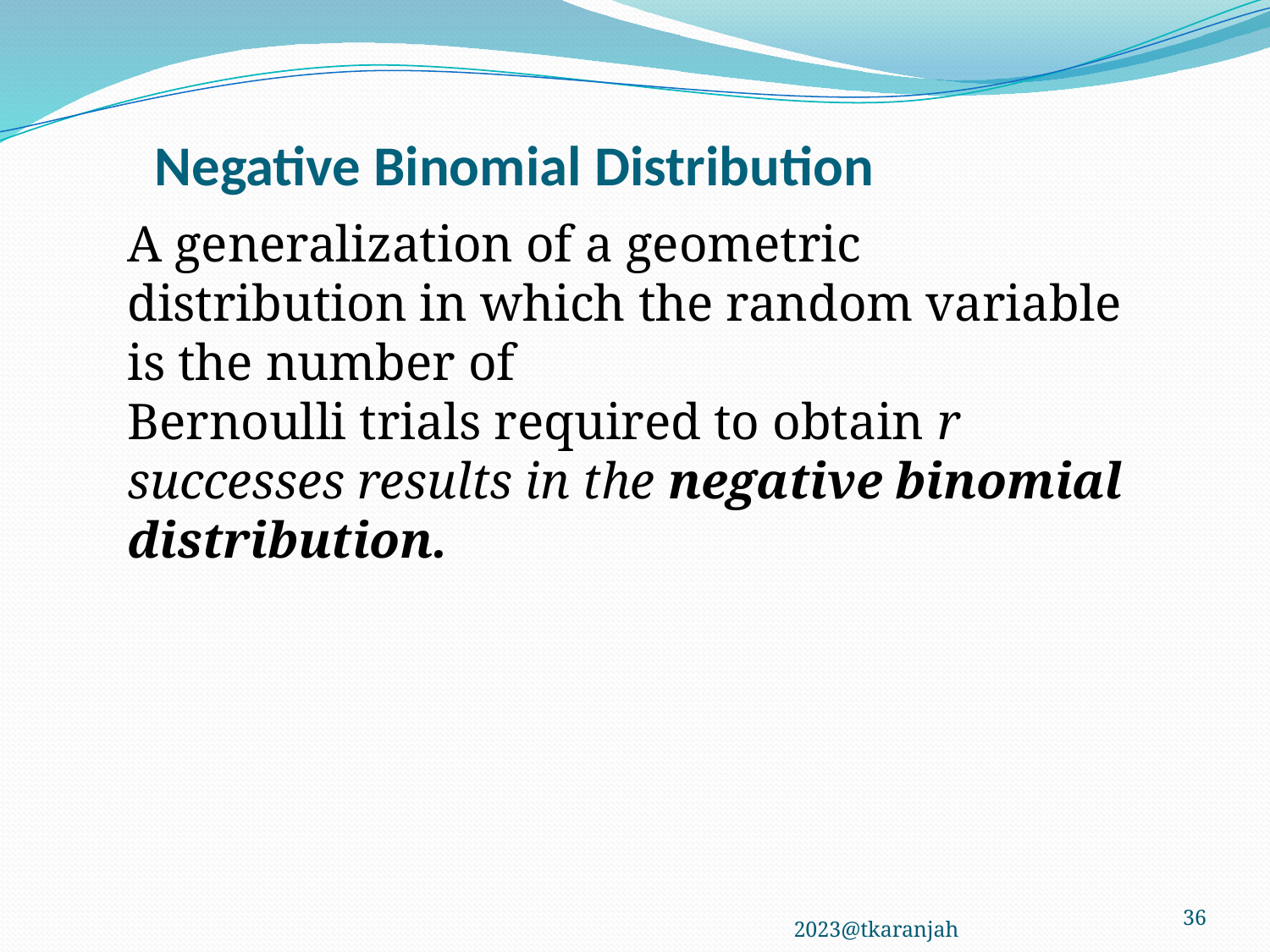

# Negative Binomial Distribution
A generalization of a geometric distribution in which the random variable is the number of
Bernoulli trials required to obtain r successes results in the negative binomial distribution.

2023@tkaranjah
36